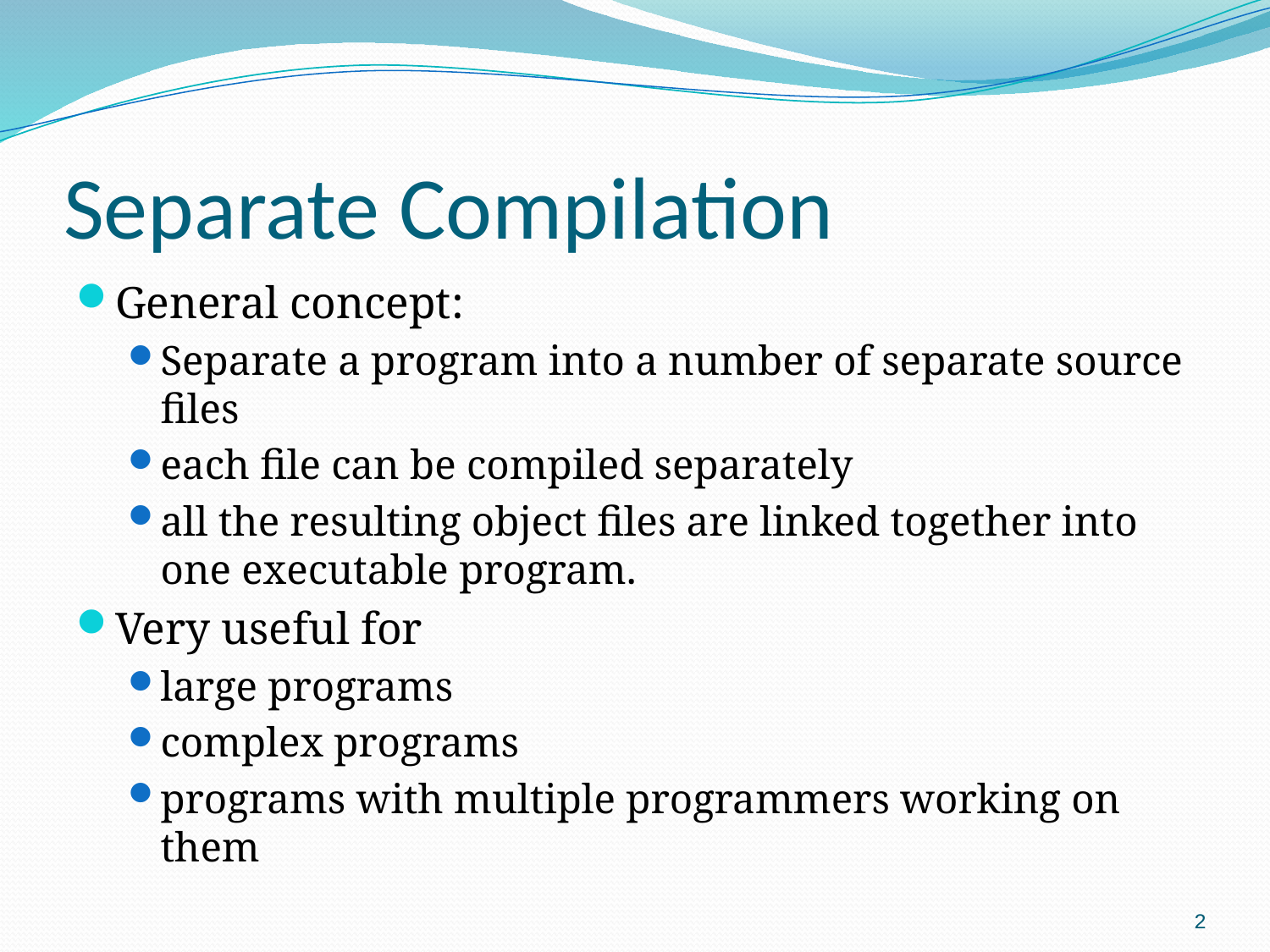

# Separate Compilation
General concept:
Separate a program into a number of separate source files
each file can be compiled separately
all the resulting object files are linked together into one executable program.
Very useful for
large programs
complex programs
programs with multiple programmers working on them
2